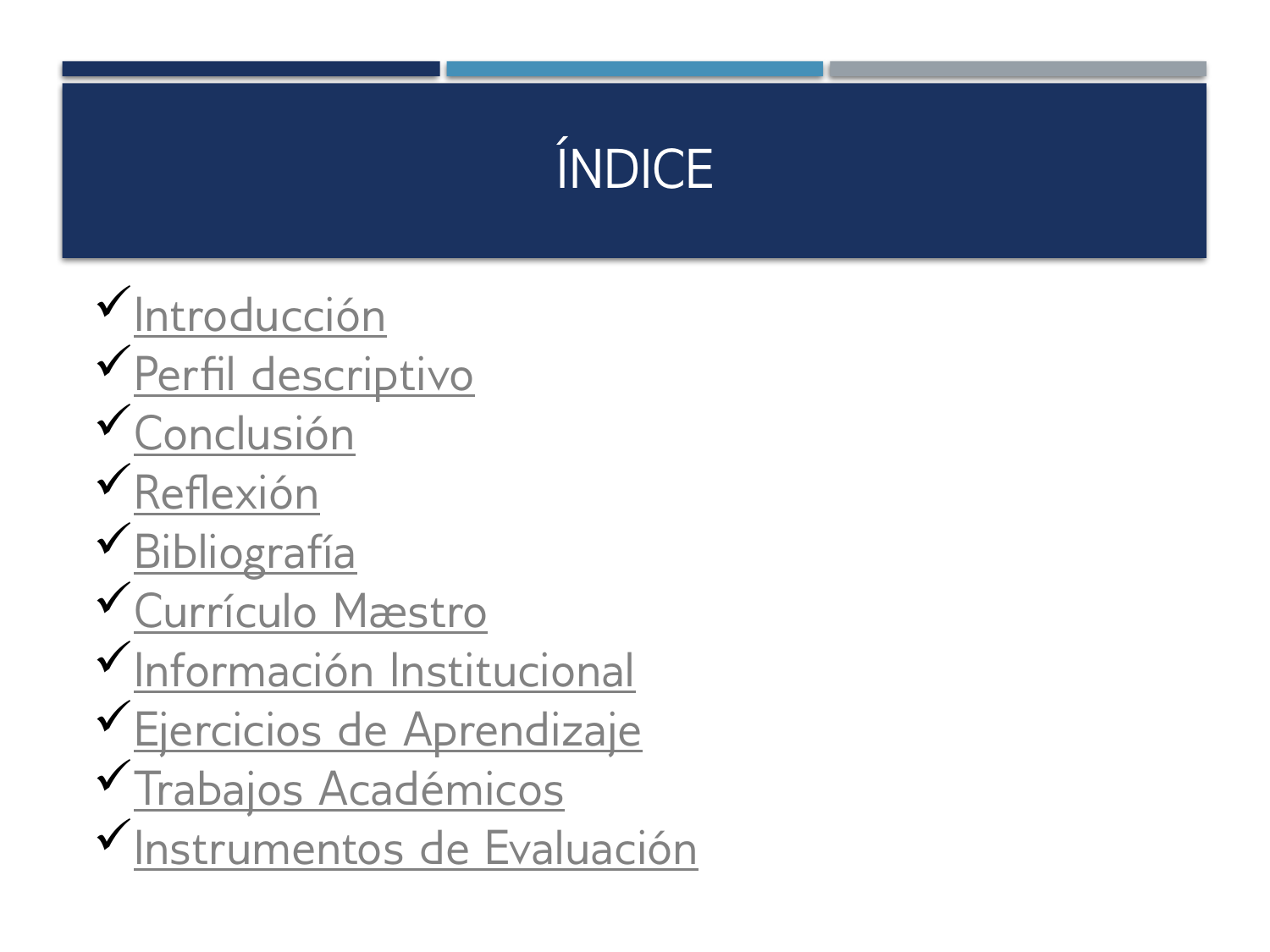

# índice
Introducción
Perfil descriptivo
Conclusión
Reflexión
Bibliografía
Currículo Maestro
Información Institucional
Ejercicios de Aprendizaje
Trabajos Académicos
Instrumentos de Evaluación